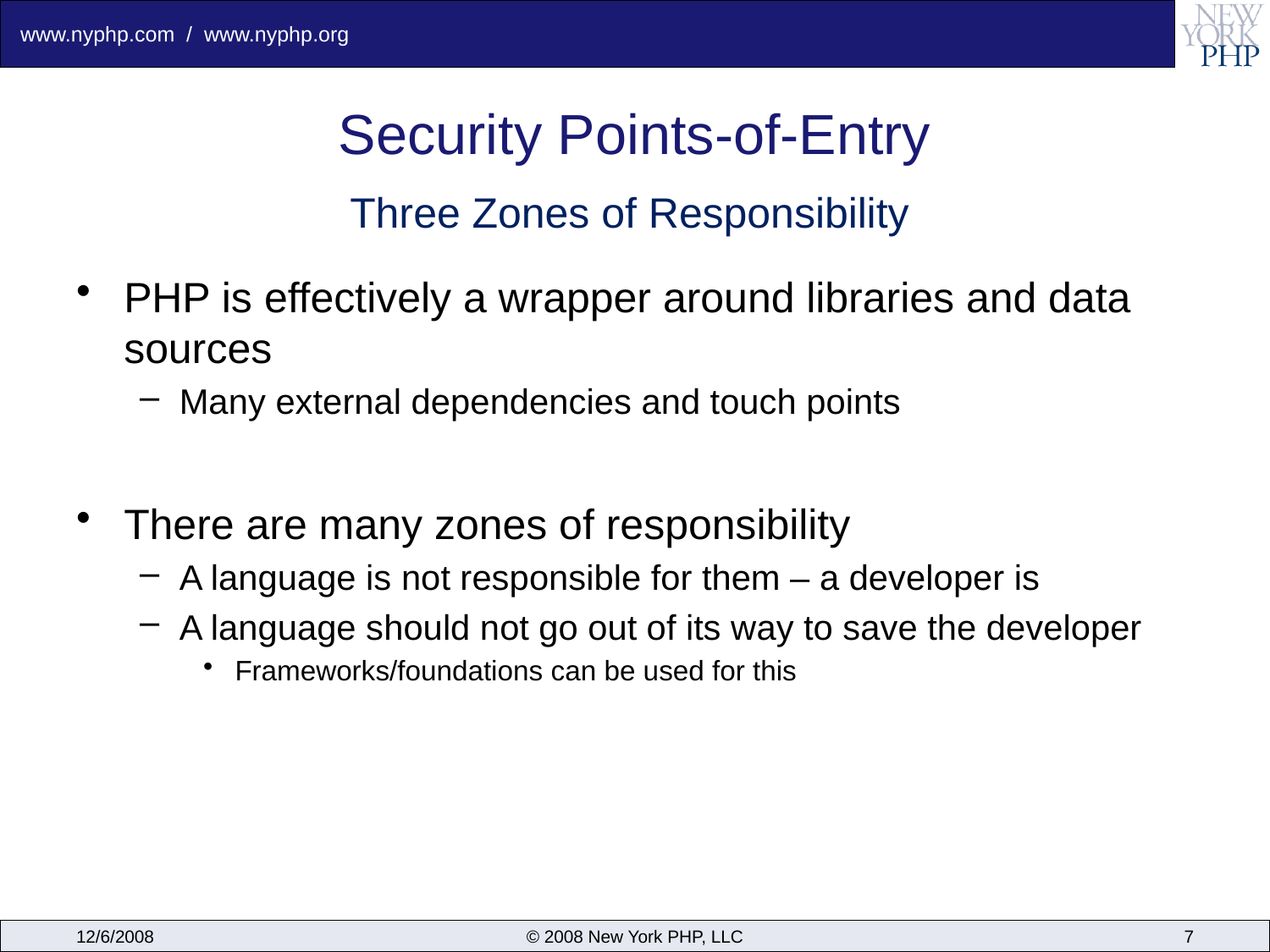

# Security Points-of-Entry
Three Zones of Responsibility
PHP is effectively a wrapper around libraries and data sources
Many external dependencies and touch points

There are many zones of responsibility
A language is not responsible for them – a developer is
A language should not go out of its way to save the developer
Frameworks/foundations can be used for this
12/6/2008
© 2008 New York PHP, LLC
7